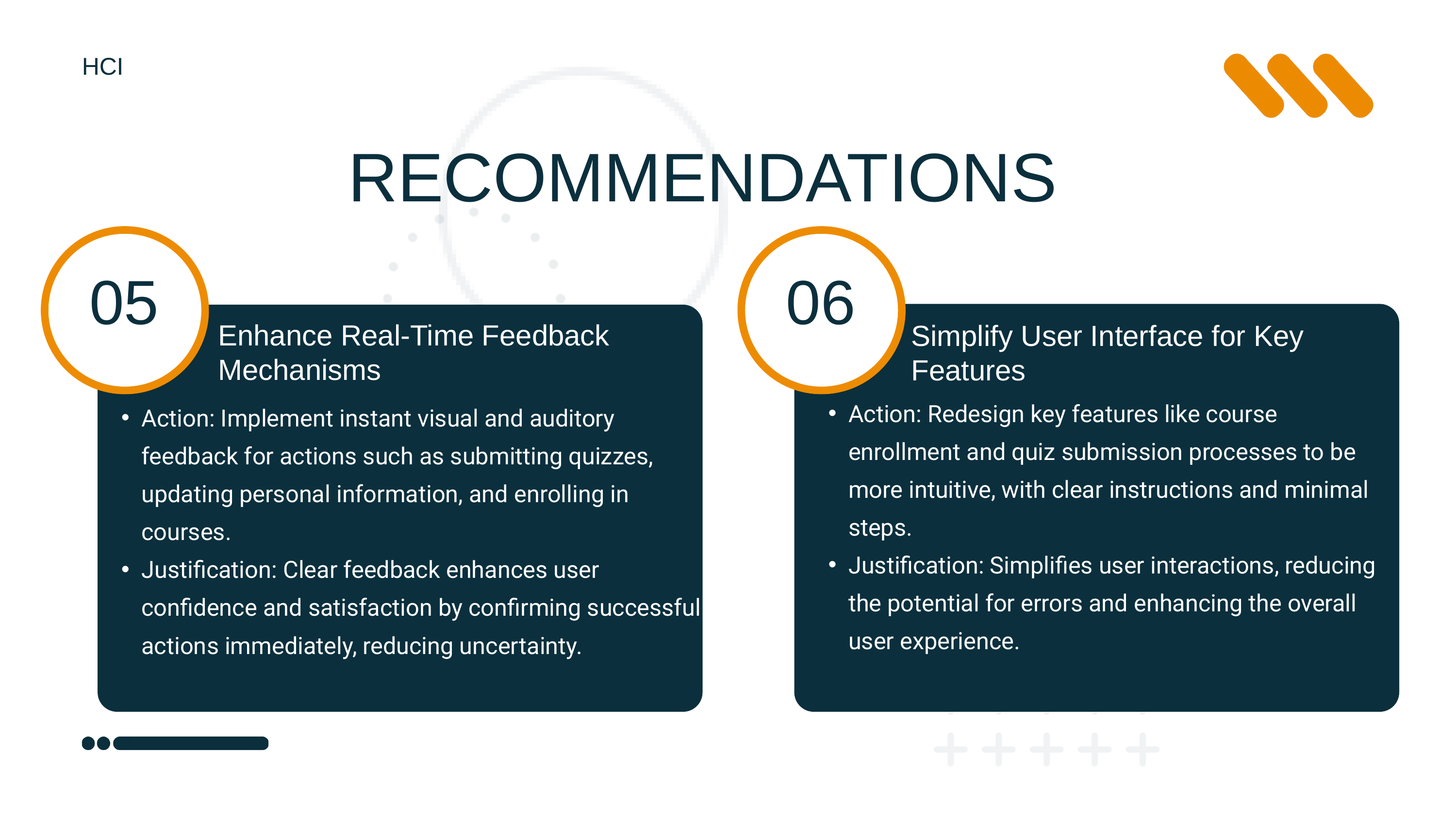

HCI

RECOMMENDATIONS

05

06

Enhance Real-Time Feedback Mechanisms
Simplify User Interface for Key Features
Action: Redesign key features like course enrollment and quiz submission processes to be more intuitive, with clear instructions and minimal steps.
Justification: Simplifies user interactions, reducing the potential for errors and enhancing the overall user experience.

Action: Implement instant visual and auditory feedback for actions such as submitting quizzes, updating personal information, and enrolling in courses.
Justification: Clear feedback enhances user confidence and satisfaction by confirming successful actions immediately, reducing uncertainty.